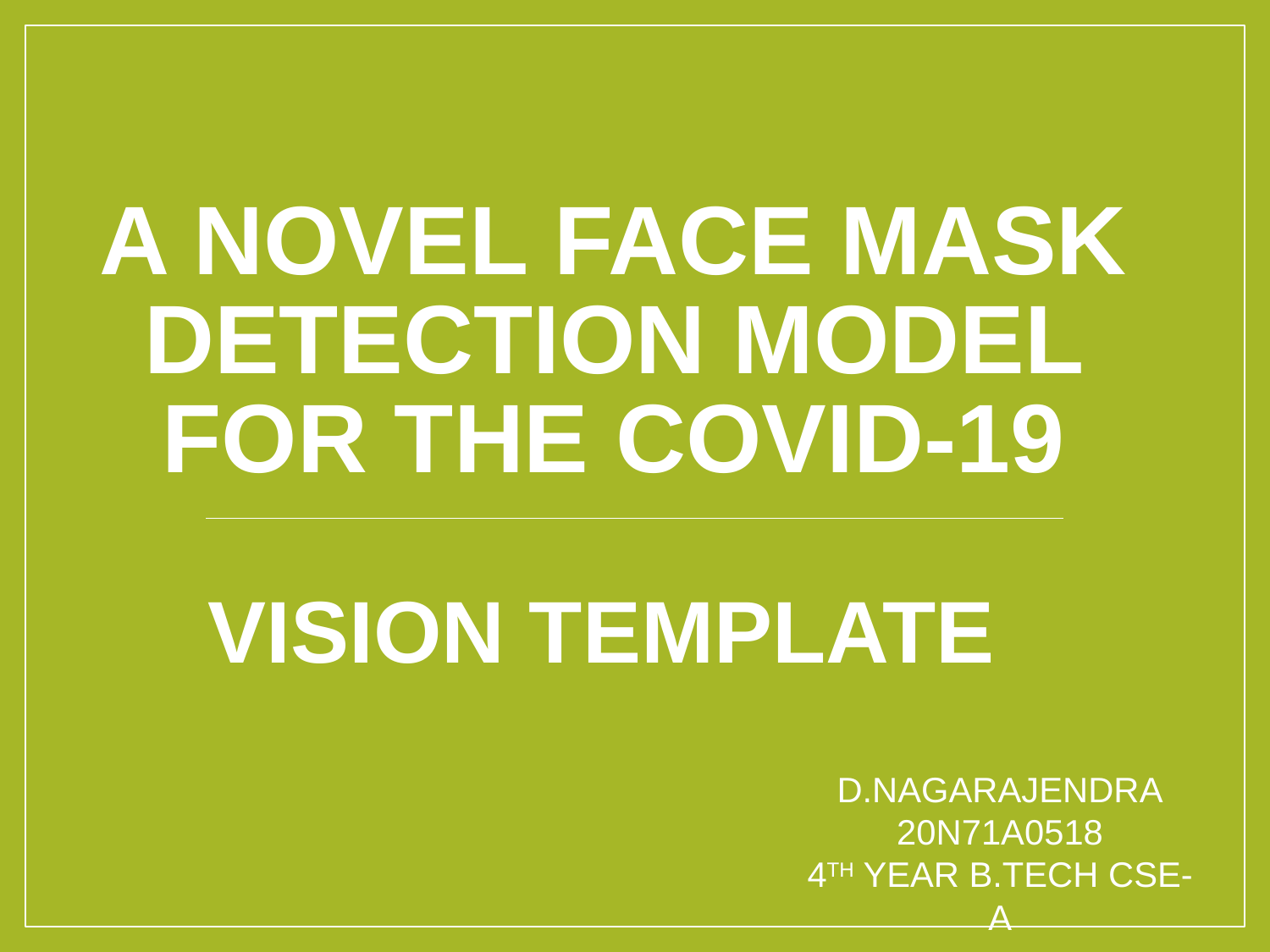

# A NOVEL FACE MASK DETECTION MODEL FOR THE COVID-19 VISION TEMPLATE
D.NAGARAJENDRA
20N71A0518
4TH YEAR B.TECH CSE-A